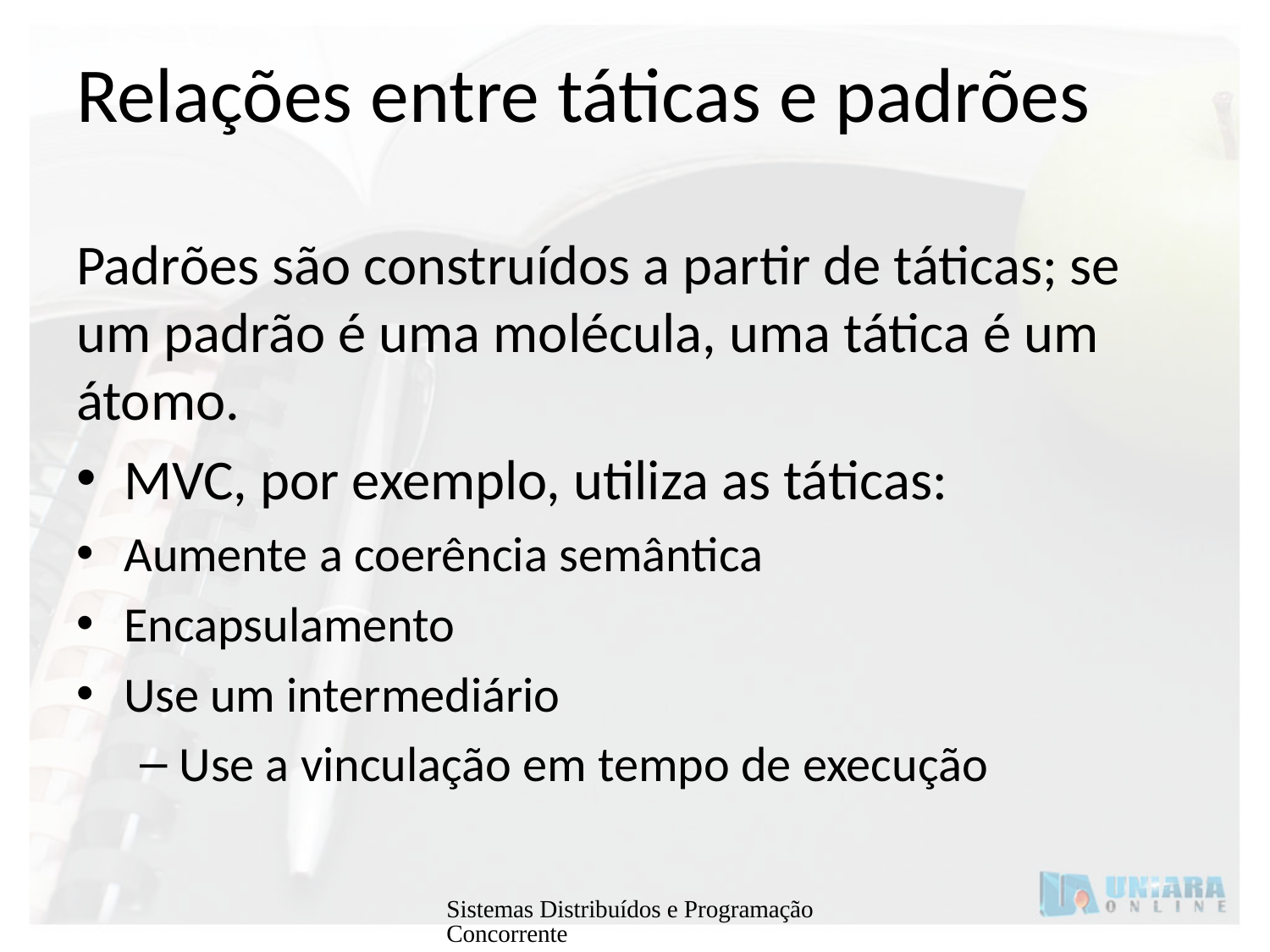

# Relações entre táticas e padrões

Padrões são construídos a partir de táticas; se um padrão é uma molécula, uma tática é um átomo.
MVC, por exemplo, utiliza as táticas:
Aumente a coerência semântica
Encapsulamento
Use um intermediário
Use a vinculação em tempo de execução
Sistemas Distribuídos e Programação Concorrente